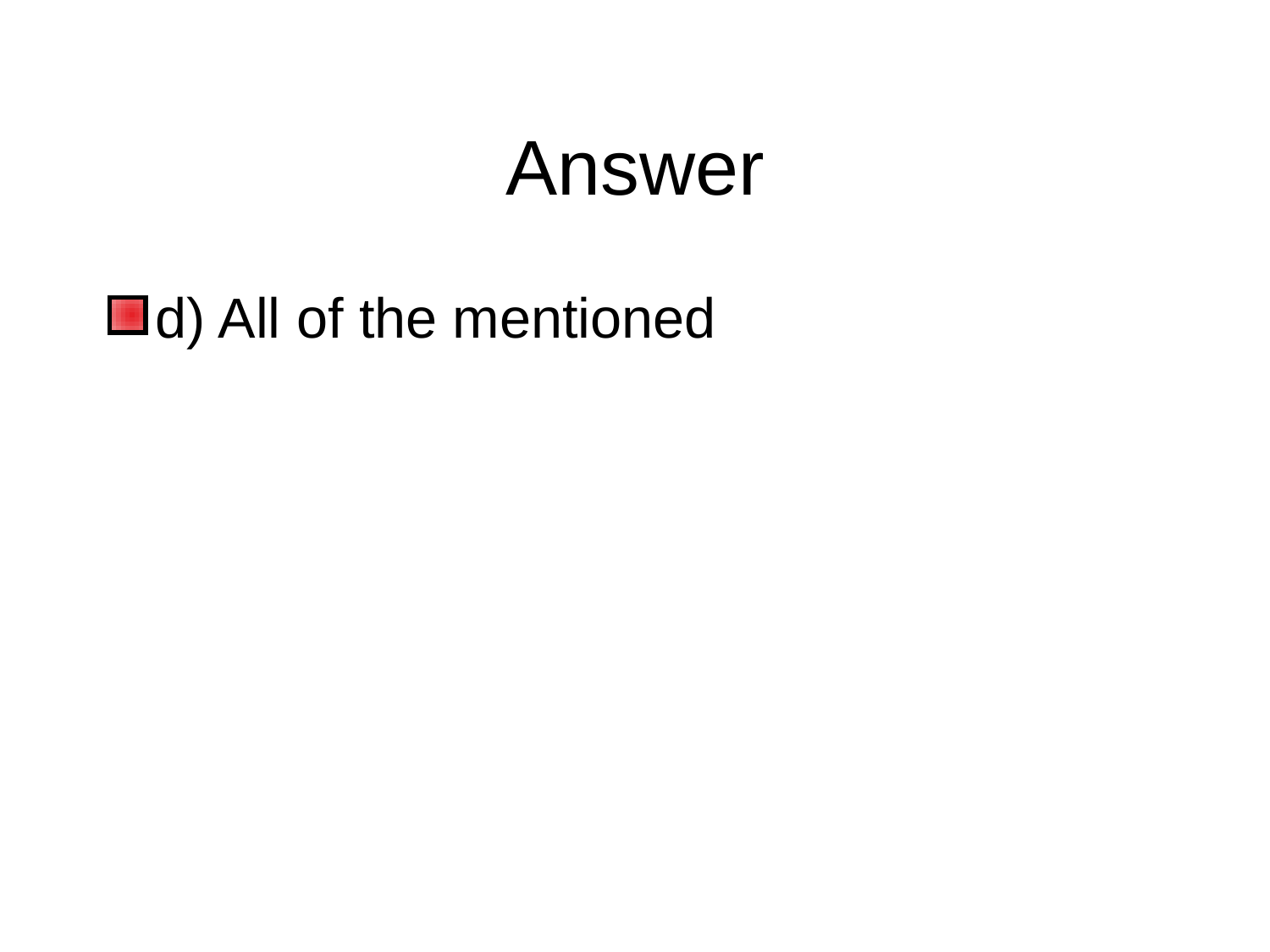

# Answer
d) All of the mentioned